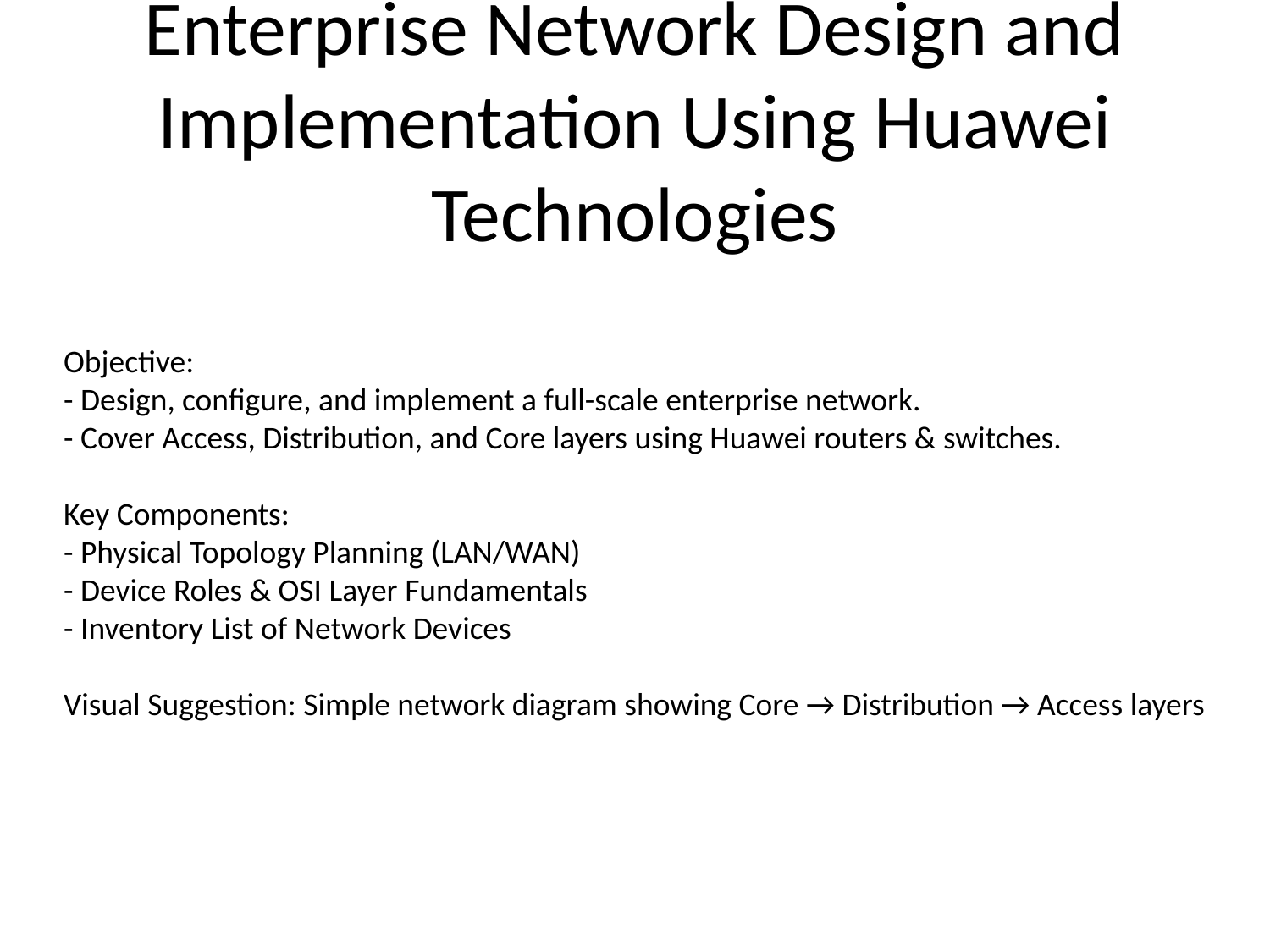

# Enterprise Network Design and Implementation Using Huawei Technologies
Objective:
- Design, configure, and implement a full-scale enterprise network.
- Cover Access, Distribution, and Core layers using Huawei routers & switches.

Key Components:
- Physical Topology Planning (LAN/WAN)
- Device Roles & OSI Layer Fundamentals
- Inventory List of Network Devices

Visual Suggestion: Simple network diagram showing Core → Distribution → Access layers